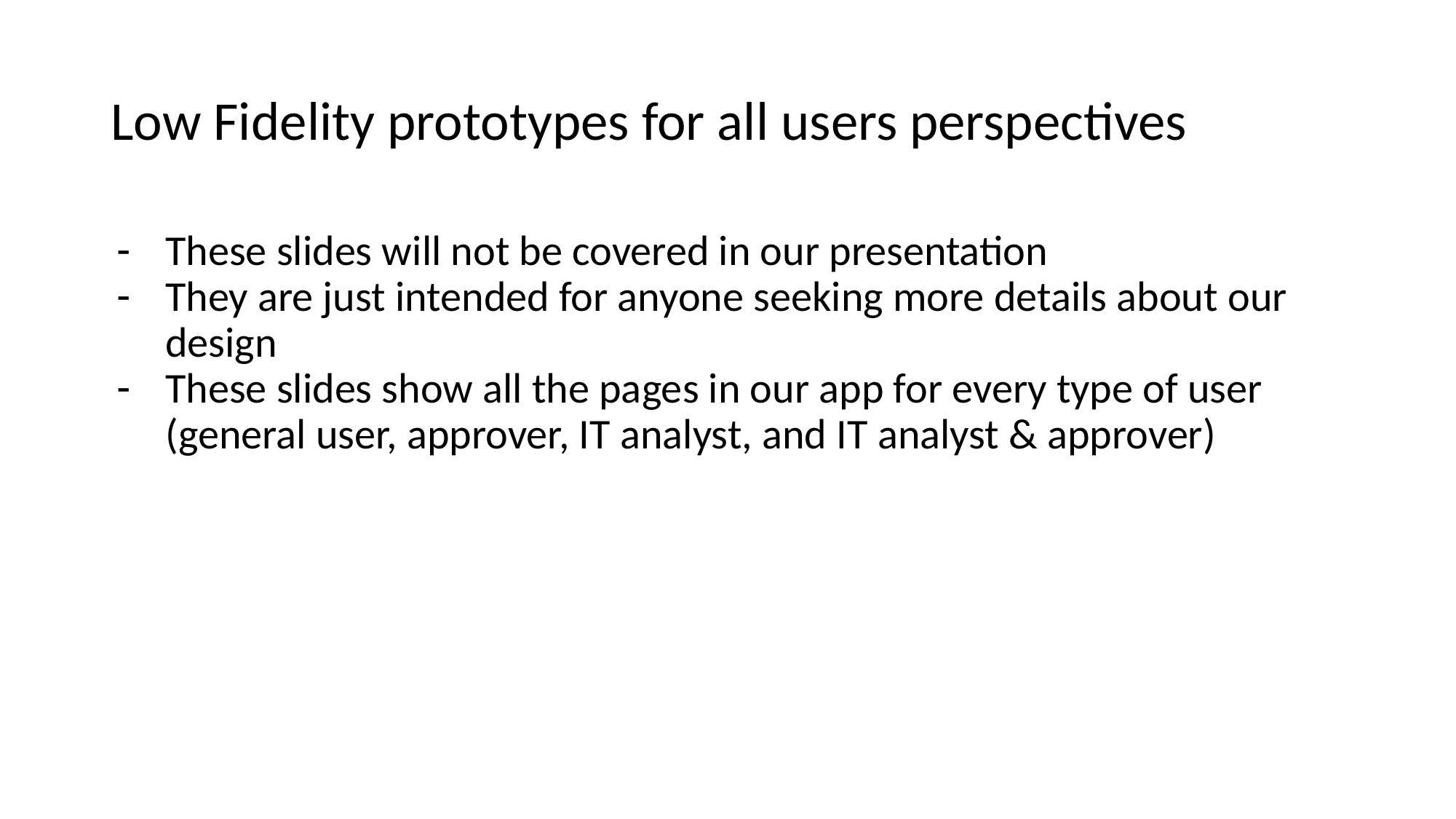

# Low Fidelity prototypes for all users perspectives
These slides will not be covered in our presentation
They are just intended for anyone seeking more details about our design
These slides show all the pages in our app for every type of user (general user, approver, IT analyst, and IT analyst & approver)